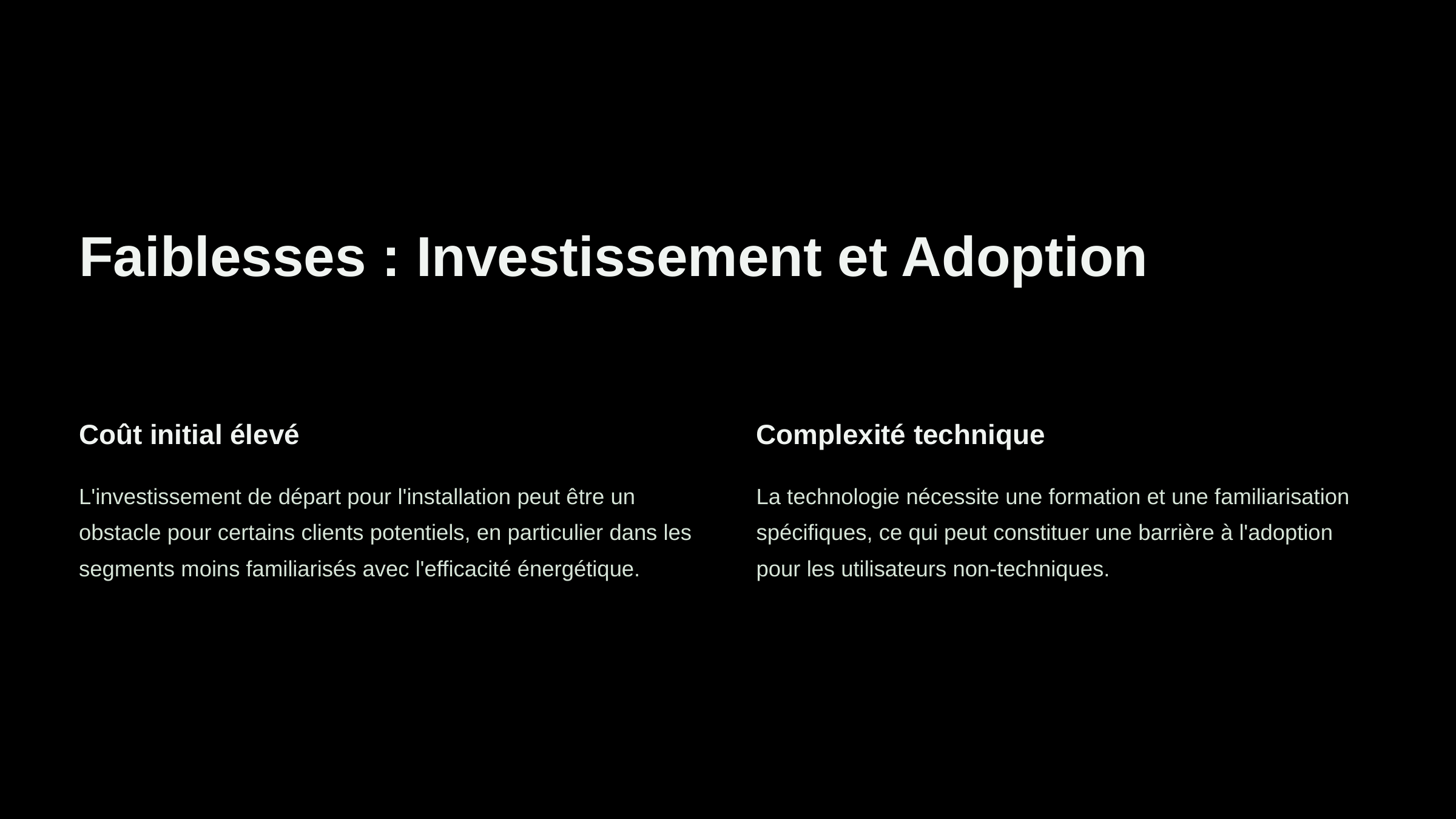

Faiblesses : Investissement et Adoption
Coût initial élevé
Complexité technique
L'investissement de départ pour l'installation peut être un obstacle pour certains clients potentiels, en particulier dans les segments moins familiarisés avec l'efficacité énergétique.
La technologie nécessite une formation et une familiarisation spécifiques, ce qui peut constituer une barrière à l'adoption pour les utilisateurs non-techniques.